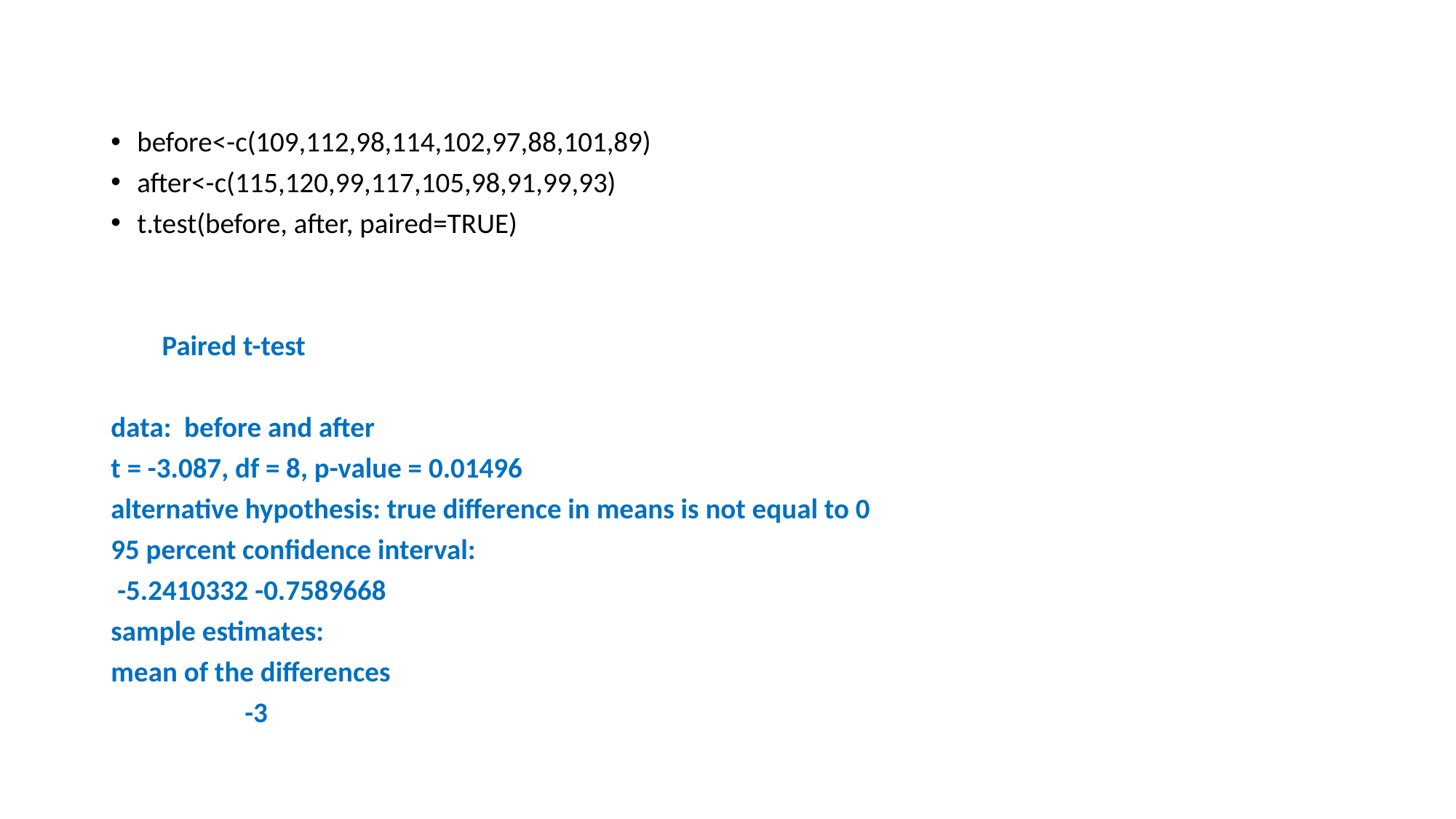

before<-c(109,112,98,114,102,97,88,101,89)
after<-c(115,120,99,117,105,98,91,99,93)
t.test(before, after, paired=TRUE)

        Paired t-test

data:  before and after
t = -3.087, df = 8, p-value = 0.01496
alternative hypothesis: true difference in means is not equal to 0
95 percent confidence interval:
 -5.2410332 -0.7589668
sample estimates:
mean of the differences
                     -3